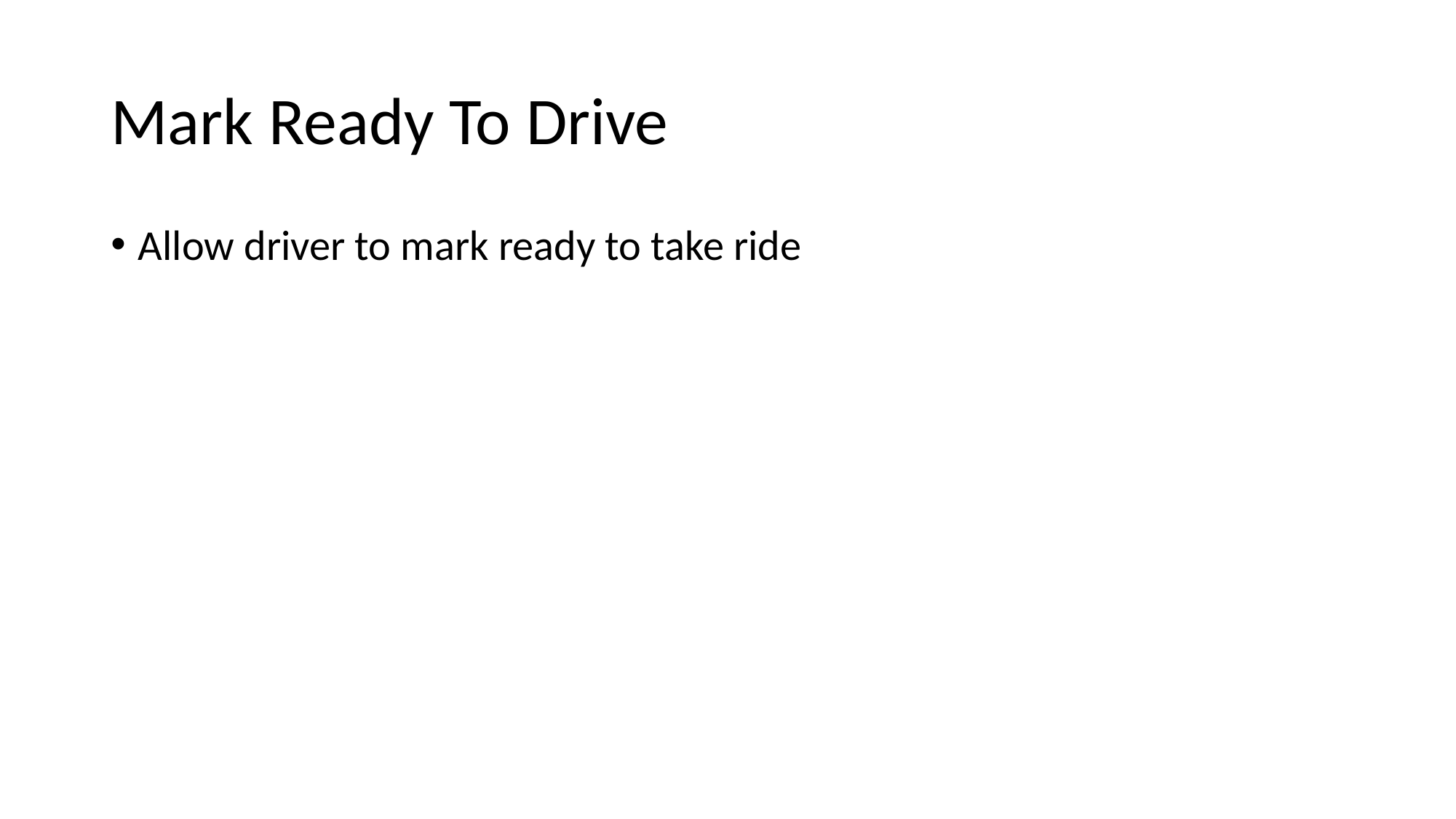

# Mark Ready To Drive
Allow driver to mark ready to take ride